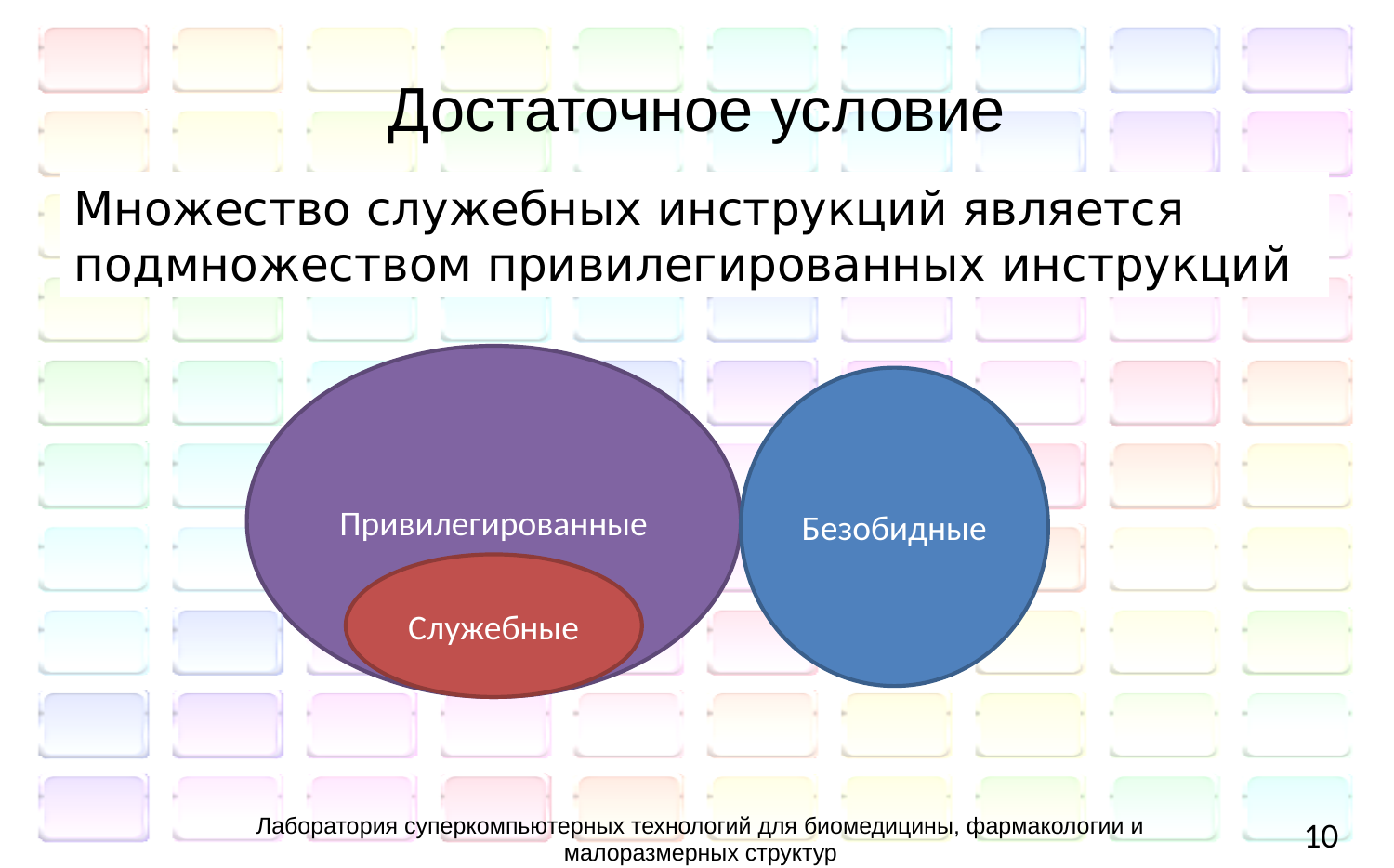

Достаточное условие
Множество служебных инструкций является подмножеством привилегированных инструкций
Привилегированные
Безобидные
Служебные
Лаборатория суперкомпьютерных технологий для биомедицины, фармакологии и малоразмерных структур
10